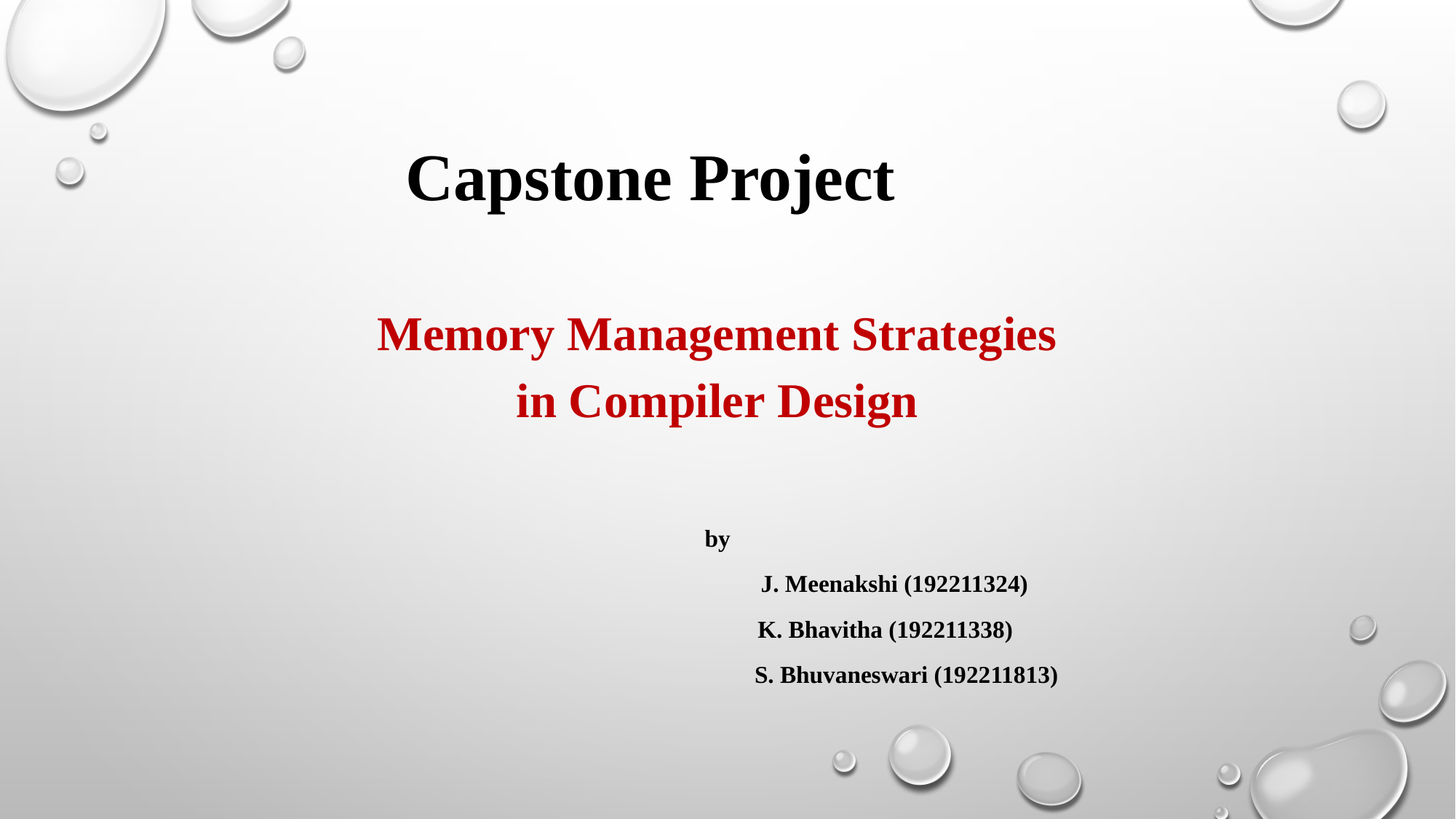

Capstone Project
Memory Management Strategies in Compiler Design

by
                                                           J. Meenakshi (192211324)
                                                        K. Bhavitha (192211338)
                                                               S. Bhuvaneswari (192211813)